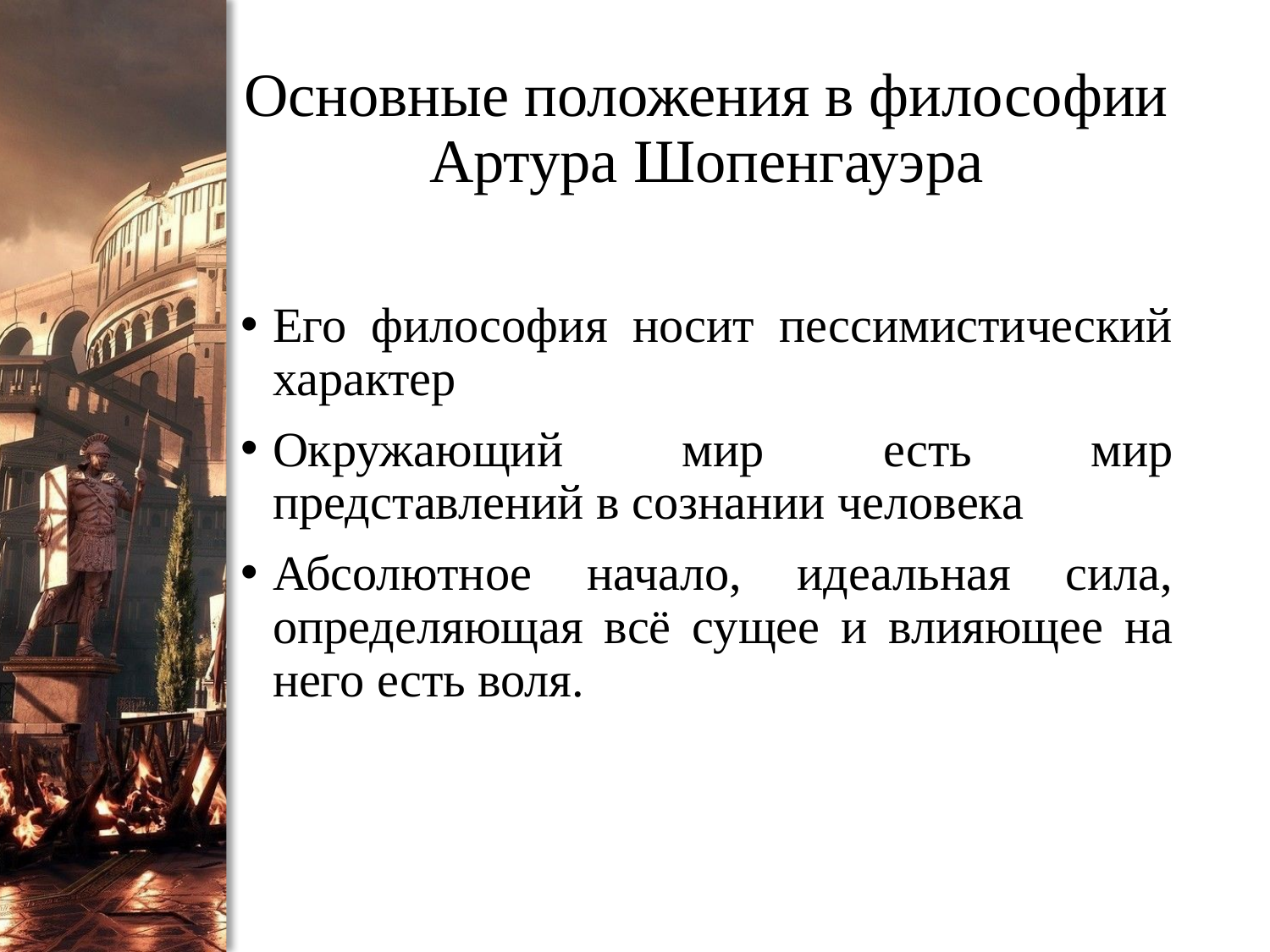

# Основные положения в философии Артура Шопенгауэра

Его философия носит пессимистический характер
Окружающий мир есть мир представлений в сознании человека
Абсолютное начало, идеальная сила, определяющая всё сущее и влияющее на него есть воля.